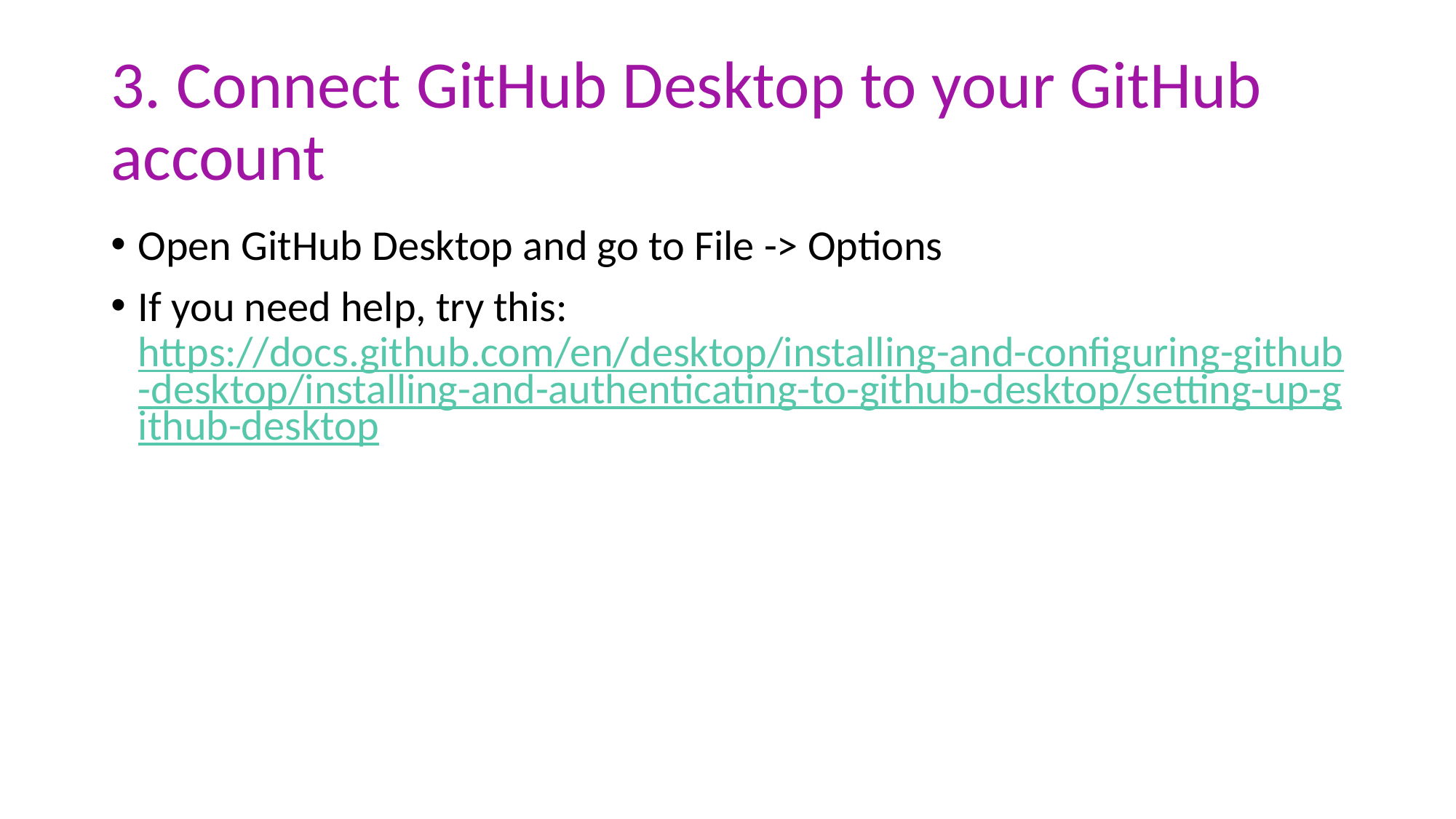

# 3. Connect GitHub Desktop to your GitHub account
Open GitHub Desktop and go to File -> Options
If you need help, try this: https://docs.github.com/en/desktop/installing-and-configuring-github-desktop/installing-and-authenticating-to-github-desktop/setting-up-github-desktop